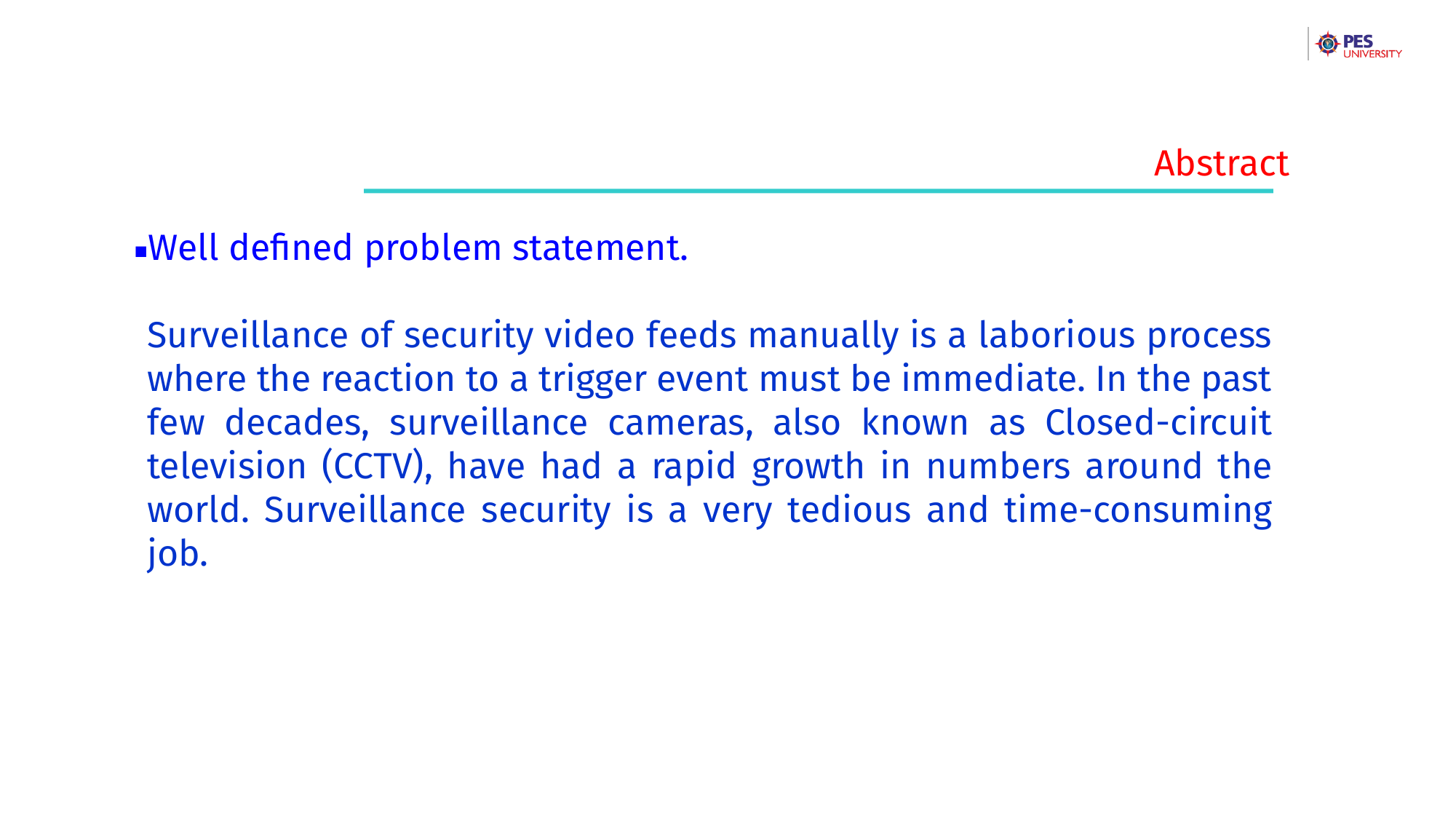

Abstract

Well defined problem statement.

Surveillance of security video feeds manually is a laborious process where the reaction to a trigger event must be immediate. In the past few decades, surveillance cameras, also known as Closed-circuit television (CCTV), have had a rapid growth in numbers around the world. Surveillance security is a very tedious and time-consuming job.